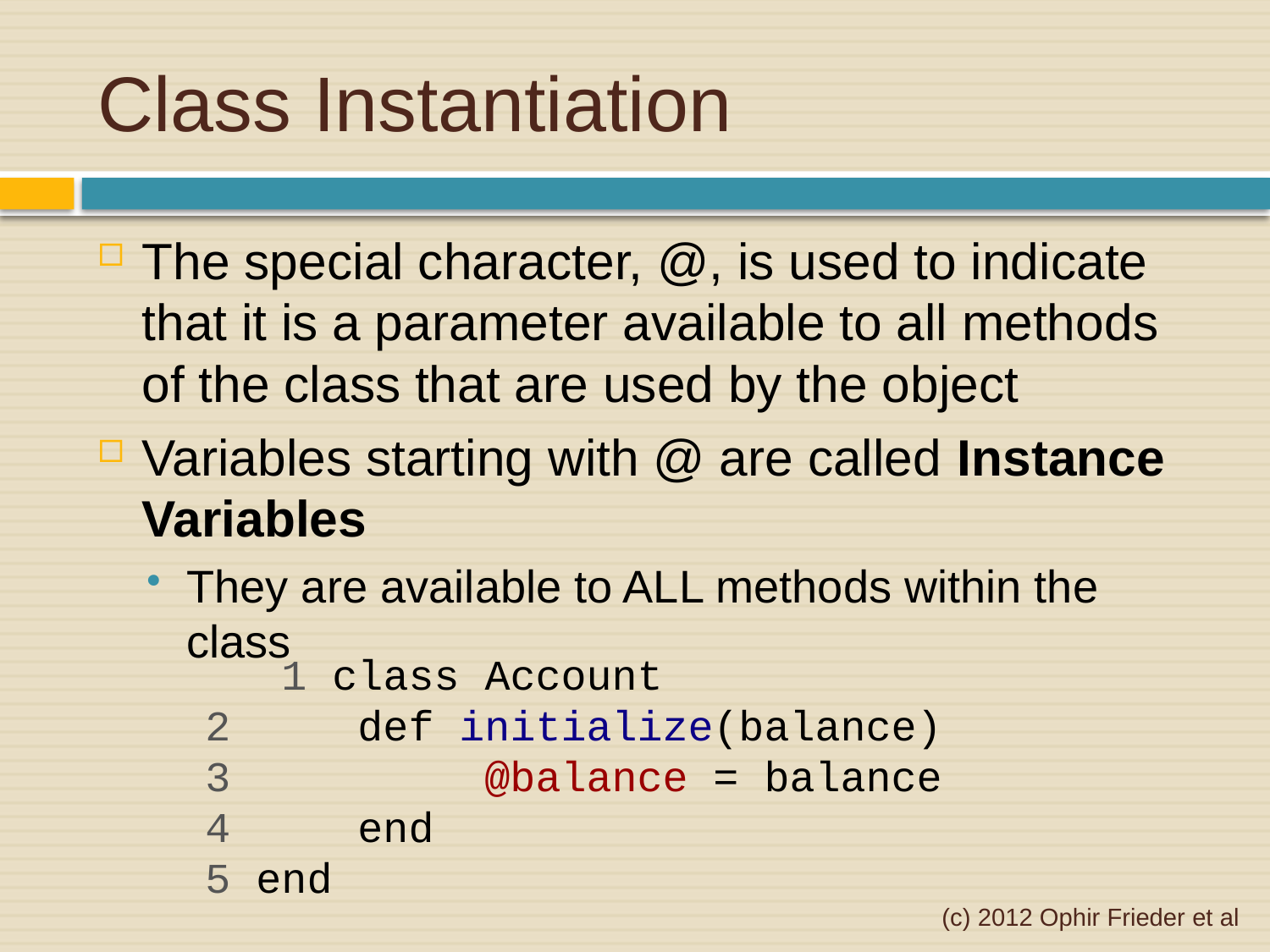

# Class Instantiation
The special character, @, is used to indicate that it is a parameter available to all methods of the class that are used by the object
Variables starting with @ are called Instance   Variables
They are available to ALL methods within the class

	  1 class Account
    2 	def initialize(balance)
    3 		@balance = balance
    4 	end
    5 end
(c) 2012 Ophir Frieder et al